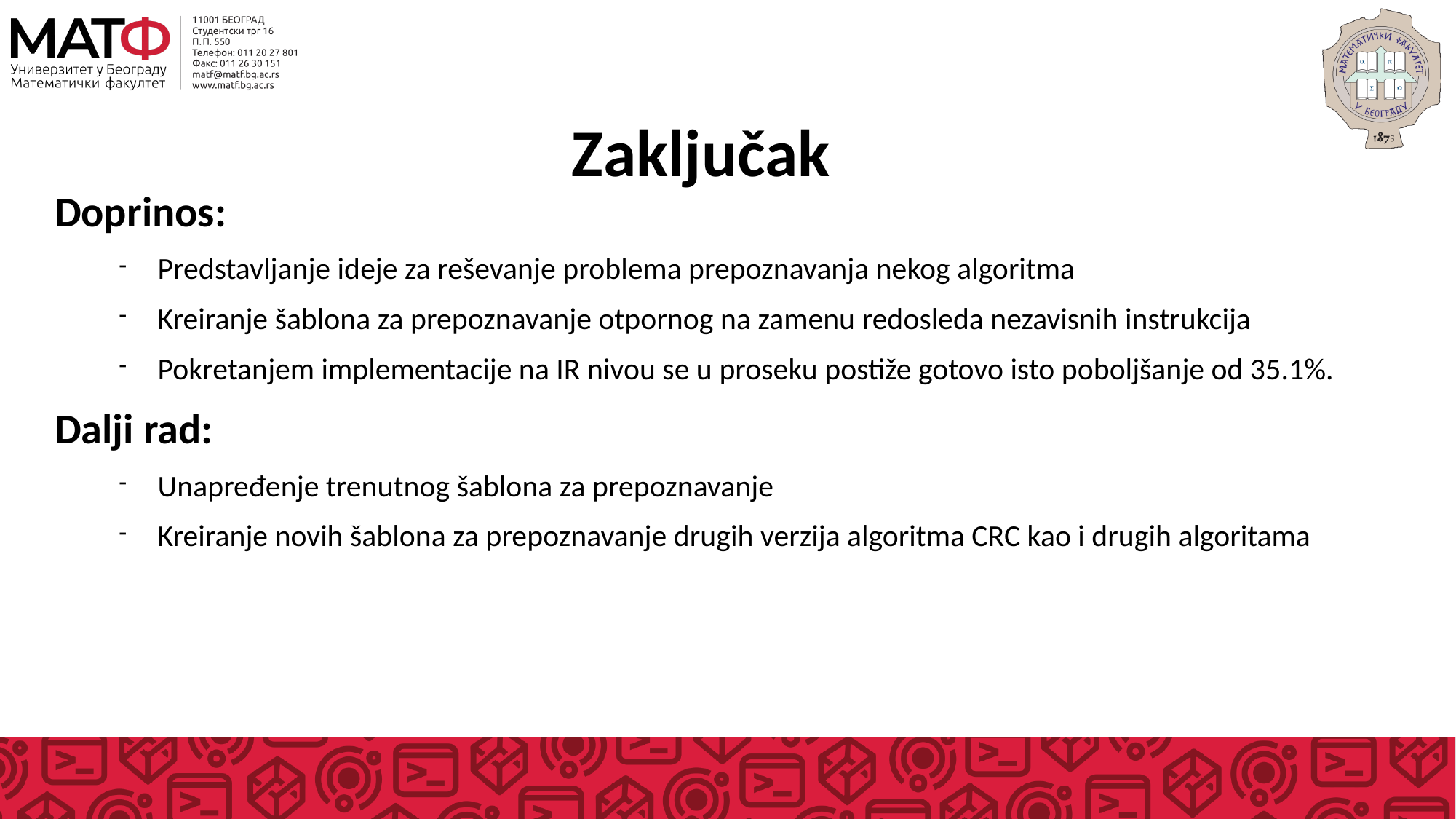

# Zaključak
Doprinos:
Predstavljanje ideje za reševanje problema prepoznavanja nekog algoritma
Kreiranje šablona za prepoznavanje otpornog na zamenu redosleda nezavisnih instrukcija
Pokretanjem implementacije na IR nivou se u proseku postiže gotovo isto poboljšanje od 35.1%.
Dalji rad:
Unapređenje trenutnog šablona za prepoznavanje
Kreiranje novih šablona za prepoznavanje drugih verzija algoritma CRC kao i drugih algoritama